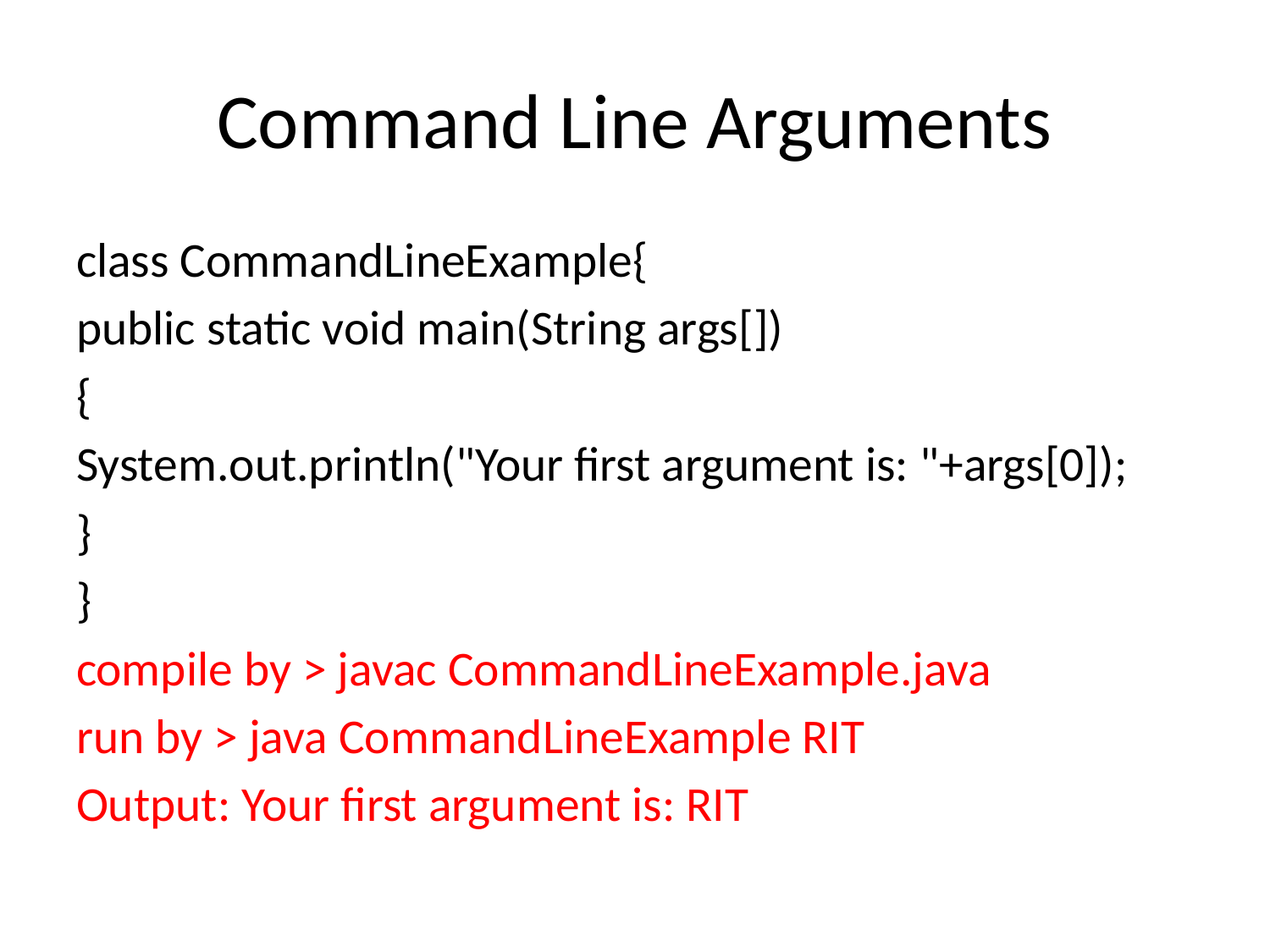

# Command Line Arguments
class CommandLineExample{
public static void main(String args[])
{
System.out.println("Your first argument is: "+args[0]);
}
}
compile by > javac CommandLineExample.java
run by > java CommandLineExample RIT
Output: Your first argument is: RIT